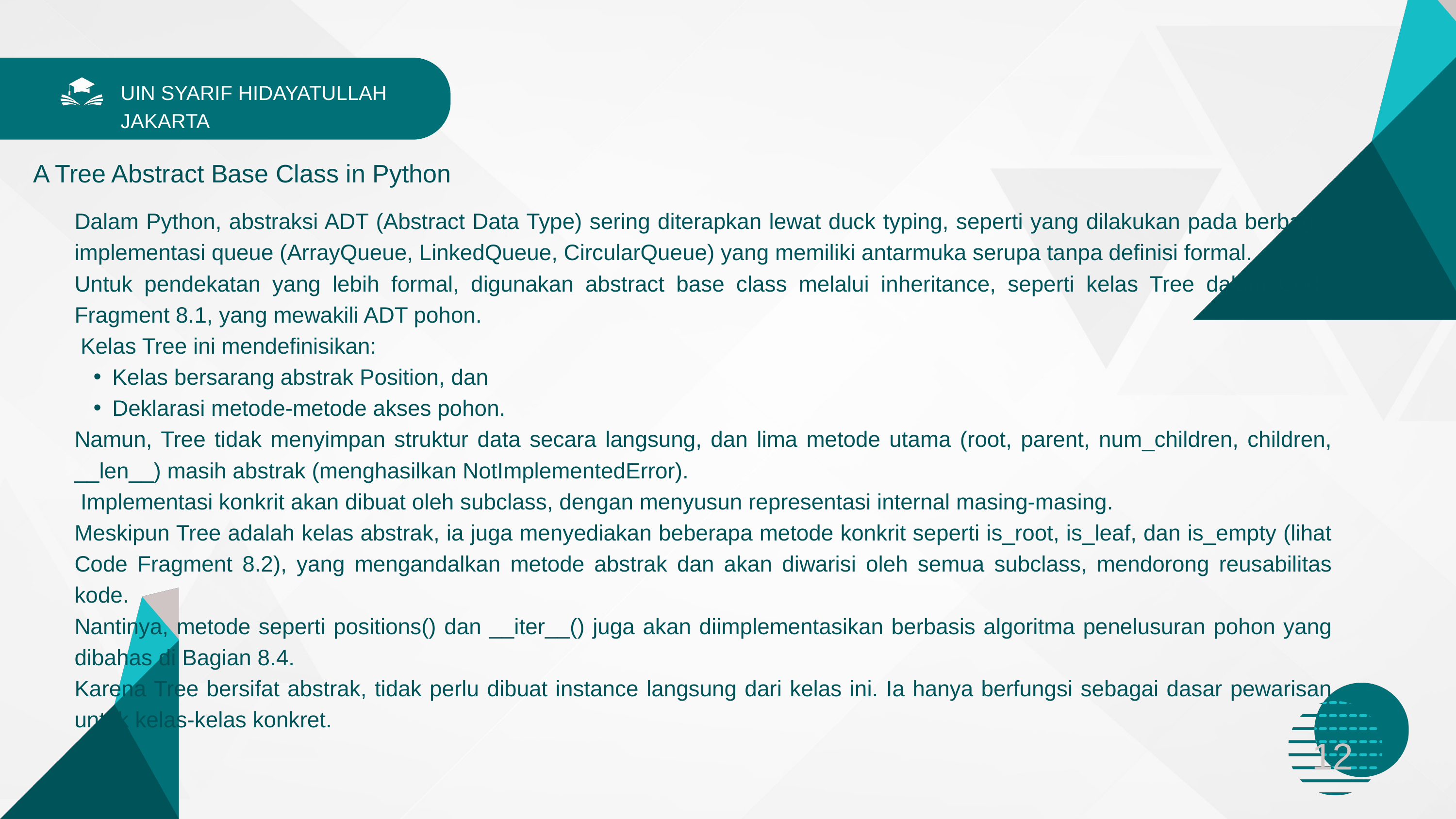

UIN SYARIF HIDAYATULLAH JAKARTA

A Tree Abstract Base Class in Python
Dalam Python, abstraksi ADT (Abstract Data Type) sering diterapkan lewat duck typing, seperti yang dilakukan pada berbagai implementasi queue (ArrayQueue, LinkedQueue, CircularQueue) yang memiliki antarmuka serupa tanpa definisi formal.
Untuk pendekatan yang lebih formal, digunakan abstract base class melalui inheritance, seperti kelas Tree dalam Code Fragment 8.1, yang mewakili ADT pohon.
 Kelas Tree ini mendefinisikan:
Kelas bersarang abstrak Position, dan
Deklarasi metode-metode akses pohon.
Namun, Tree tidak menyimpan struktur data secara langsung, dan lima metode utama (root, parent, num_children, children, __len__) masih abstrak (menghasilkan NotImplementedError).
 Implementasi konkrit akan dibuat oleh subclass, dengan menyusun representasi internal masing-masing.
Meskipun Tree adalah kelas abstrak, ia juga menyediakan beberapa metode konkrit seperti is_root, is_leaf, dan is_empty (lihat Code Fragment 8.2), yang mengandalkan metode abstrak dan akan diwarisi oleh semua subclass, mendorong reusabilitas kode.
Nantinya, metode seperti positions() dan __iter__() juga akan diimplementasikan berbasis algoritma penelusuran pohon yang dibahas di Bagian 8.4.
Karena Tree bersifat abstrak, tidak perlu dibuat instance langsung dari kelas ini. Ia hanya berfungsi sebagai dasar pewarisan untuk kelas-kelas konkret.

12